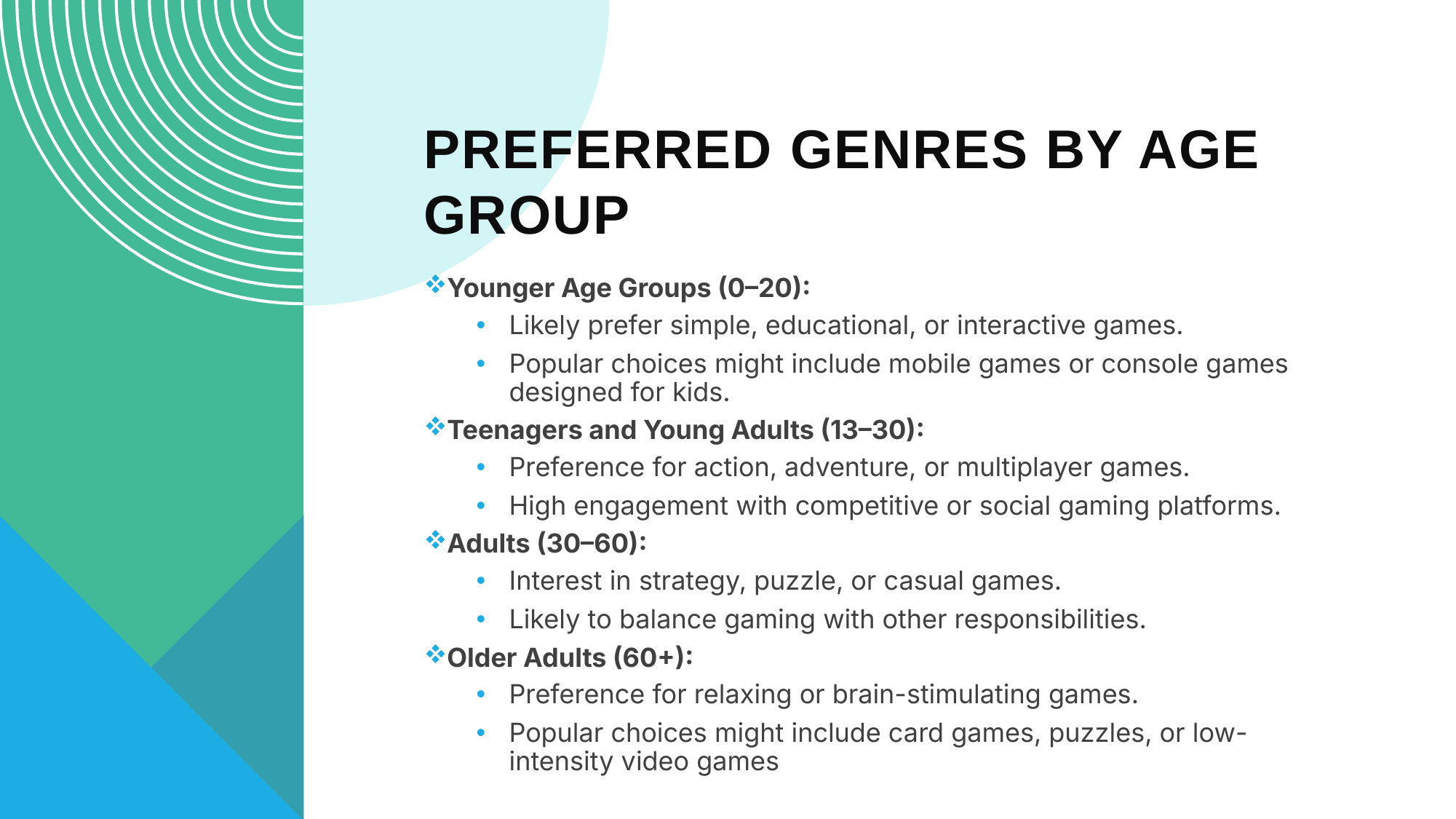

# Preferred genres by age group
Younger Age Groups (0–20):
Likely prefer simple, educational, or interactive games.
Popular choices might include mobile games or console games designed for kids.
Teenagers and Young Adults (13–30):
Preference for action, adventure, or multiplayer games.
High engagement with competitive or social gaming platforms.
Adults (30–60):
Interest in strategy, puzzle, or casual games.
Likely to balance gaming with other responsibilities.
Older Adults (60+):
Preference for relaxing or brain-stimulating games.
Popular choices might include card games, puzzles, or low-intensity video games